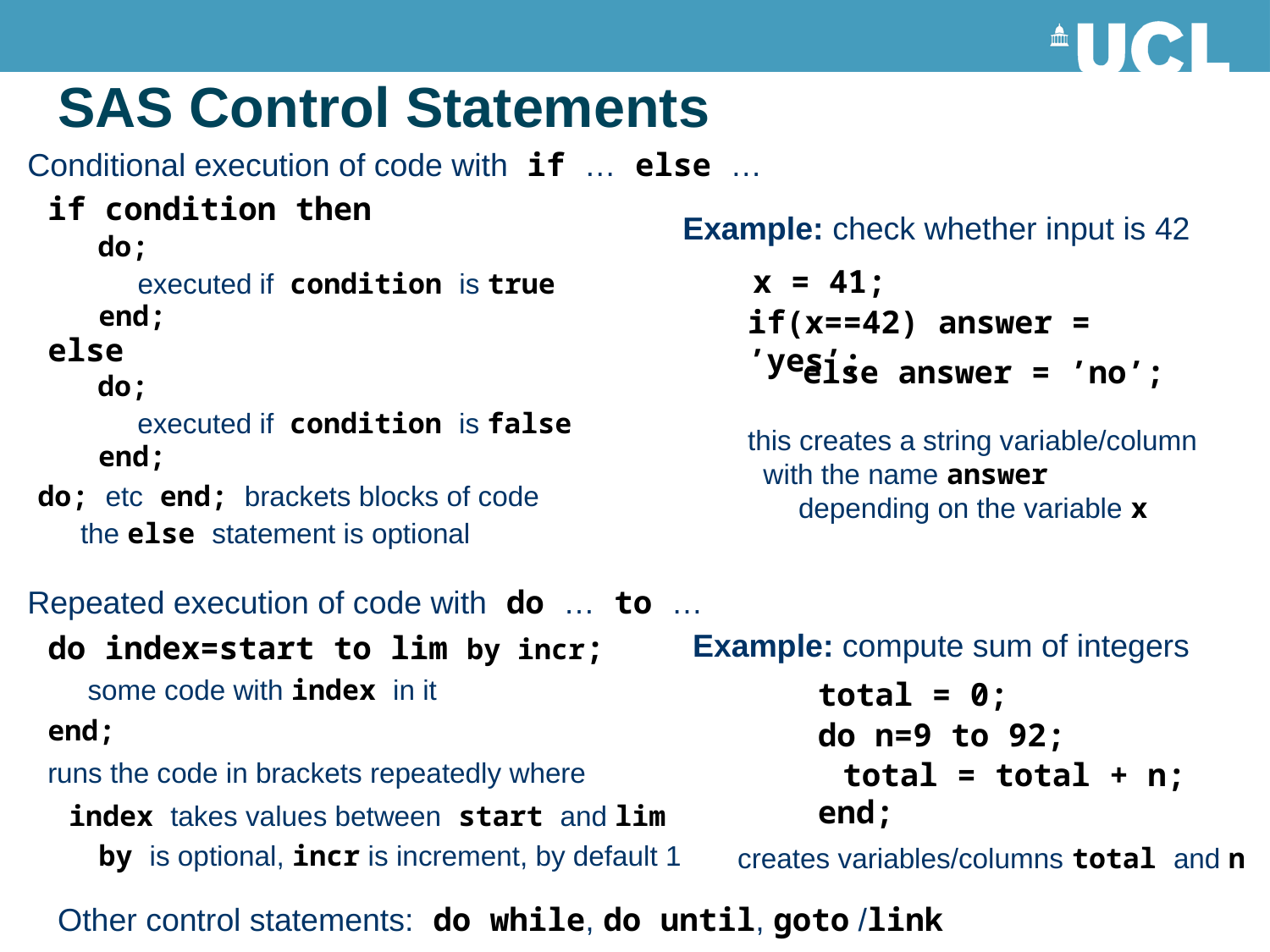

# SAS Control Statements
Conditional execution of code with if … else …
if condition then
Example: check whether input is 42
do;
x = 41;
executed if  condition is true
end;
if(x==42) answer = ’yes’;
else
else answer = ’no’;
do;
executed if  condition is false
this creates a string variable/column
  with the name answer
   depending on the variable x
end;
do; etc end; brackets blocks of code
the else statement is optional
Repeated execution of code with do … to …
Example: compute sum of integers
do index=start to lim by incr;
some code with index in it
total = 0;
end;
do n=9 to 92;
runs the code in brackets repeatedly where
total = total + n;
end;
index takes values between start and lim
by is optional, incr is increment, by default 1
creates variables/columns total and n
Other control statements: do while, do until, goto /link